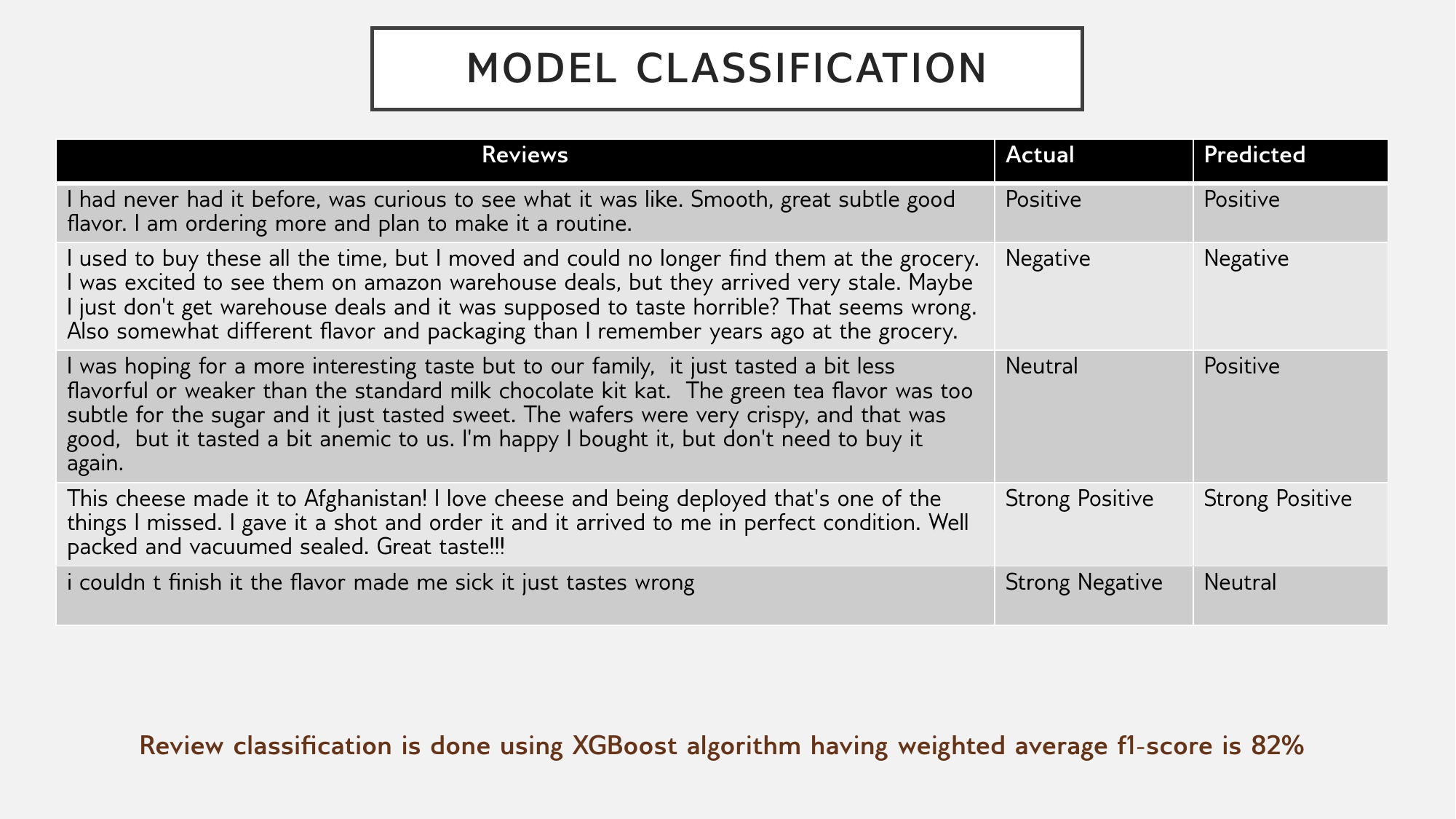

# Model Classification
| Reviews | Actual | Predicted |
| --- | --- | --- |
| I had never had it before, was curious to see what it was like. Smooth, great subtle good flavor. I am ordering more and plan to make it a routine. | Positive | Positive |
| I used to buy these all the time, but I moved and could no longer find them at the grocery. I was excited to see them on amazon warehouse deals, but they arrived very stale. Maybe I just don't get warehouse deals and it was supposed to taste horrible? That seems wrong. Also somewhat different flavor and packaging than I remember years ago at the grocery. | Negative | Negative |
| I was hoping for a more interesting taste but to our family, it just tasted a bit less flavorful or weaker than the standard milk chocolate kit kat. The green tea flavor was too subtle for the sugar and it just tasted sweet. The wafers were very crispy, and that was good, but it tasted a bit anemic to us. I'm happy I bought it, but don't need to buy it again. | Neutral | Positive |
| This cheese made it to Afghanistan! I love cheese and being deployed that's one of the things I missed. I gave it a shot and order it and it arrived to me in perfect condition. Well packed and vacuumed sealed. Great taste!!! | Strong Positive | Strong Positive |
| i couldn t finish it the flavor made me sick it just tastes wrong | Strong Negative | Neutral |
Review classification is done using XGBoost algorithm having weighted average f1-score is 82%